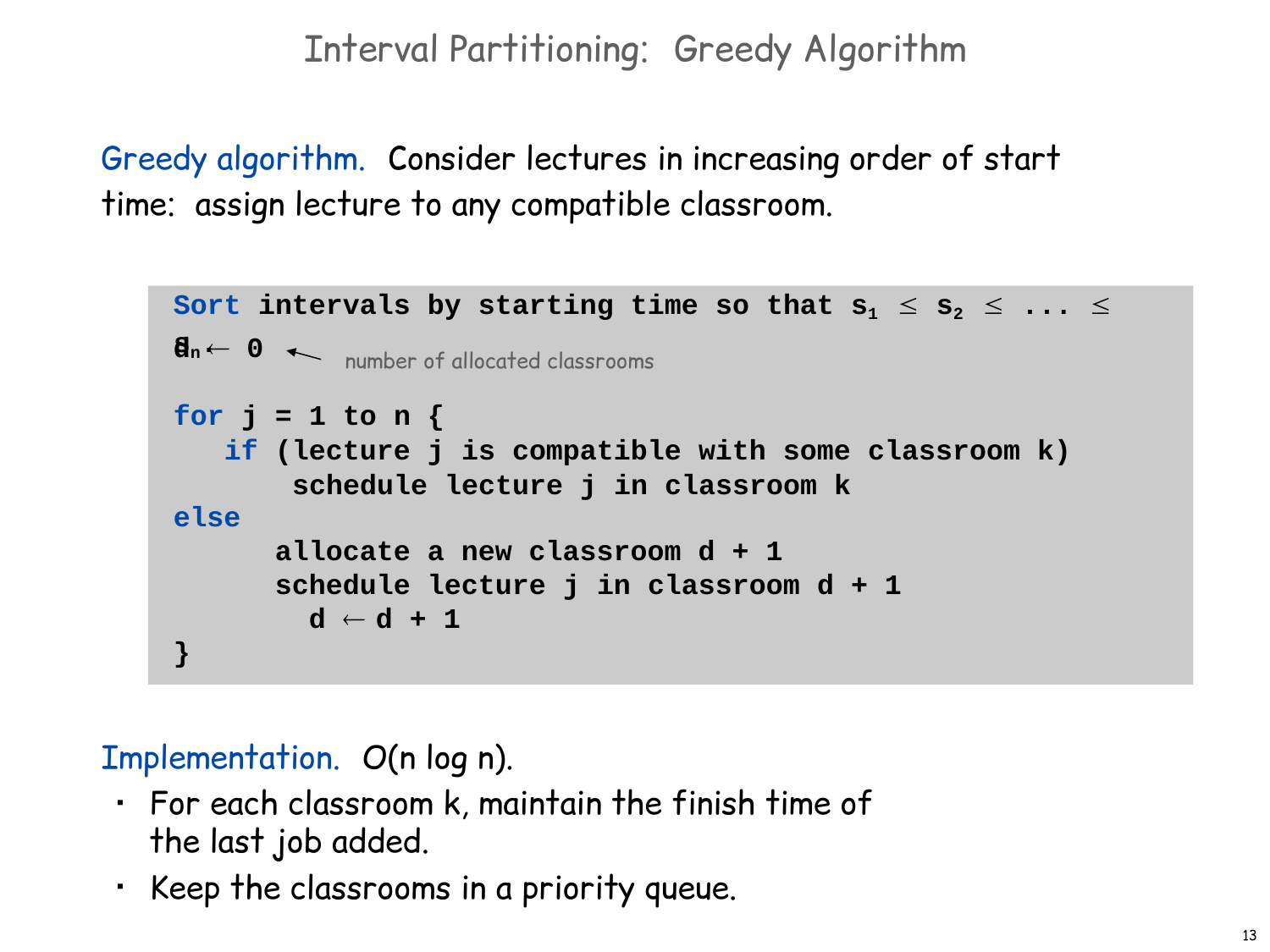

# Interval Partitioning:	Greedy Algorithm
Greedy algorithm.	Consider lectures in increasing order of start time:  assign lecture to any compatible classroom.

Sort intervals by starting time so that s1 ≤ s2 ≤ ... ≤ sn.

d ←  0
number of allocated classrooms

for j = 1 to n {
if (lecture j is compatible with some classroom k)  schedule lecture j in classroom k
else
allocate a new classroom d + 1  schedule lecture j in classroom d + 1   d ← d + 1
}

Implementation.	O(n log n).
For each classroom k, maintain the finish time of the last job added.
Keep the classrooms in a priority queue.
13